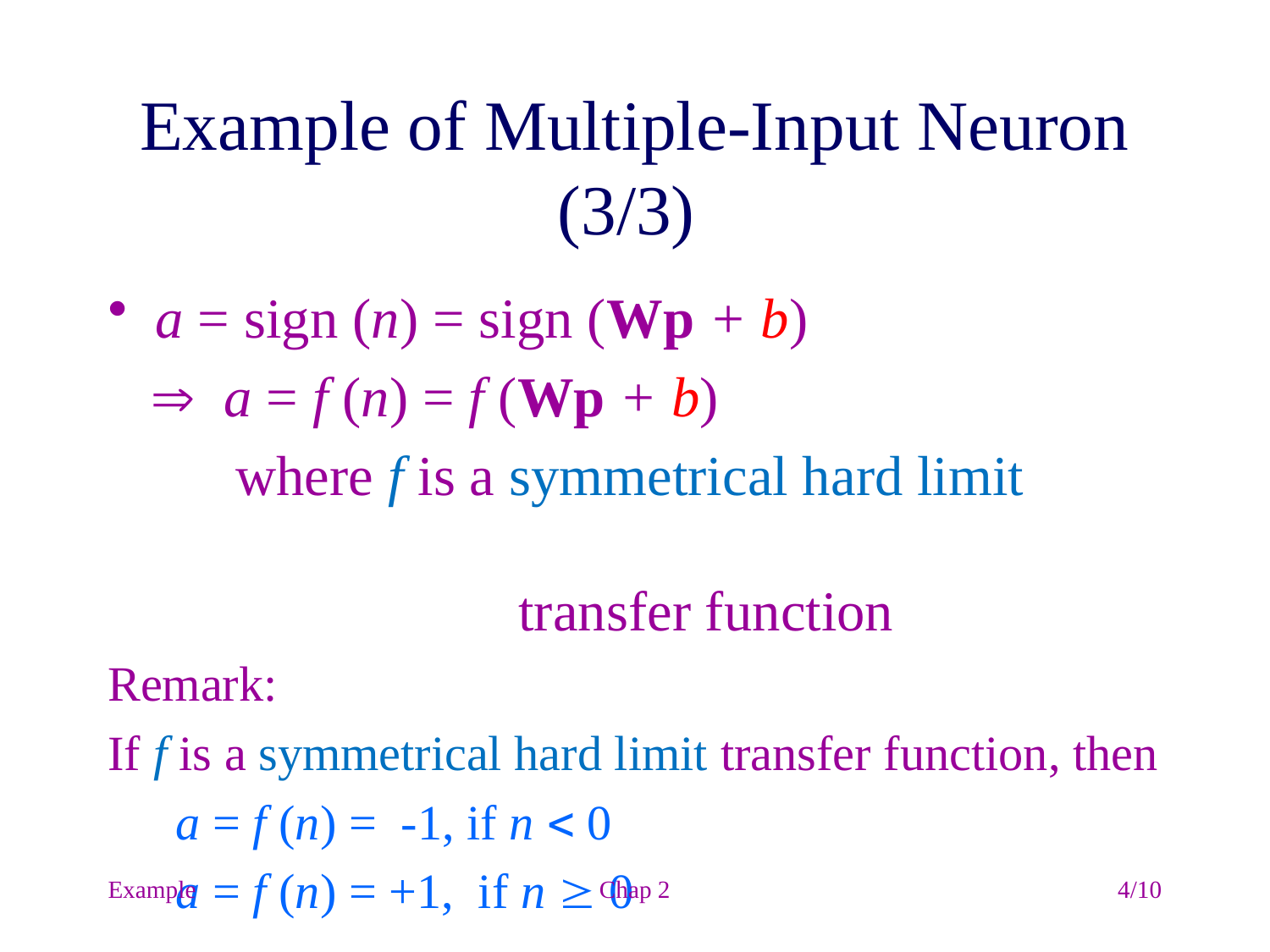

# Example of Multiple-Input Neuron (3/3)
a = sign (n) = sign (Wp + b)
   ⇒  a = f (n) = f (Wp + b)
         where f is a symmetrical hard limit
                             transfer function
Remark:
If f is a symmetrical hard limit transfer function, then
 a = f (n) =  -1, if n < 0
 a = f (n) = +1,  if n ≥ 0

Example
Chap 2
4/10